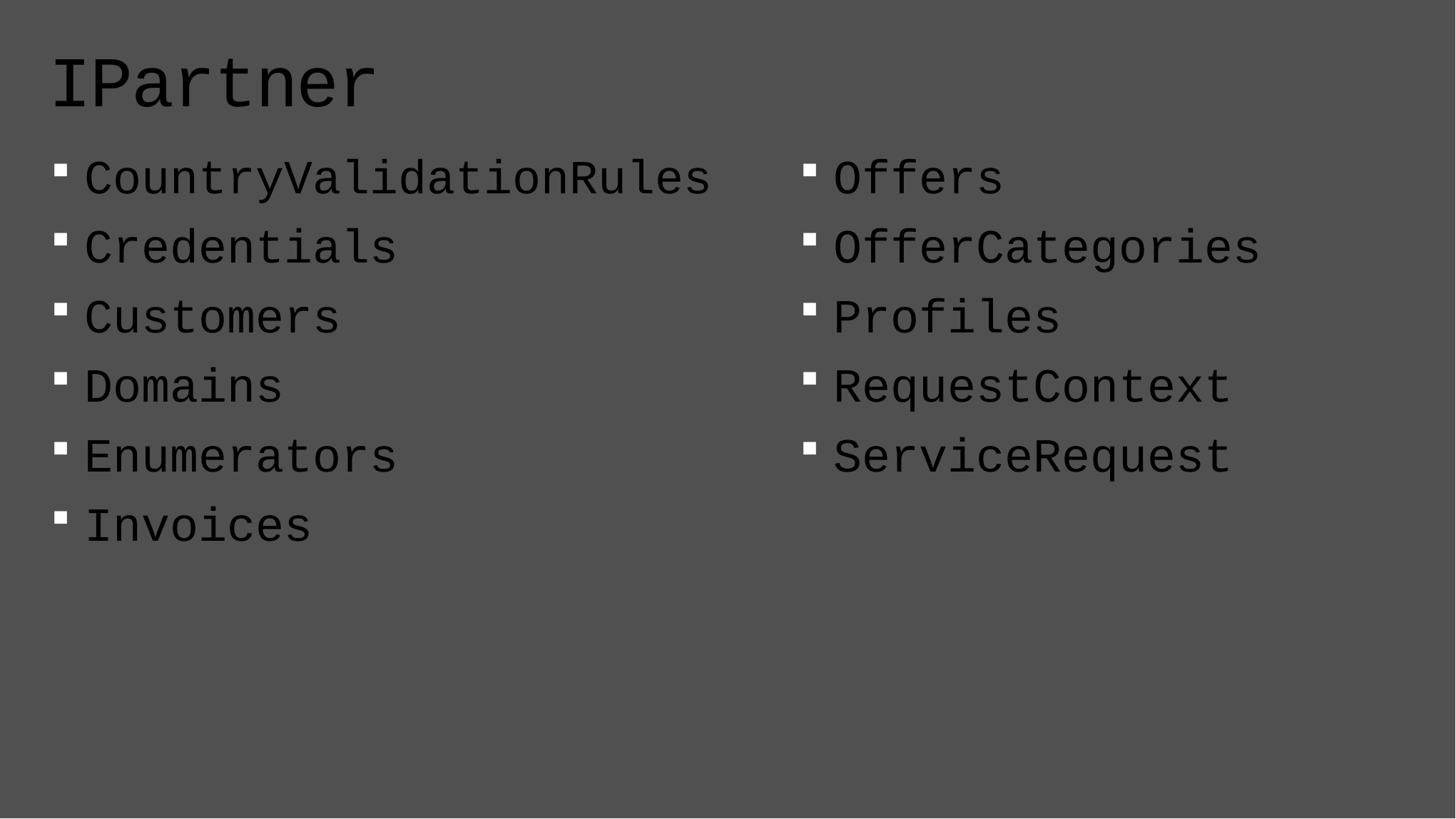

# IPartner
CountryValidationRules
Credentials
Customers
Domains
Enumerators
Invoices
Offers
OfferCategories
Profiles
RequestContext
ServiceRequest